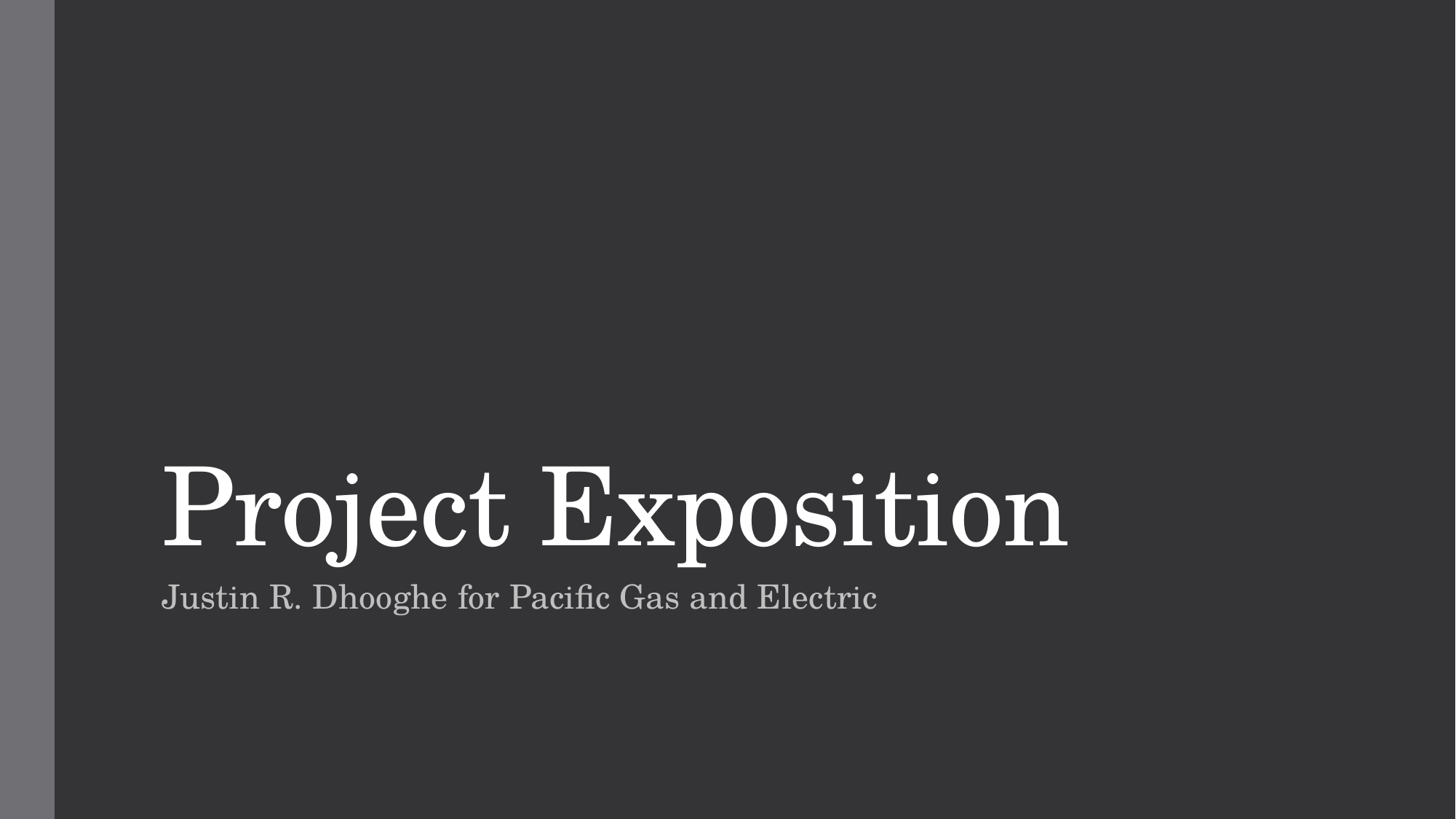

# Project Exposition
Justin R. Dhooghe for Pacific Gas and Electric